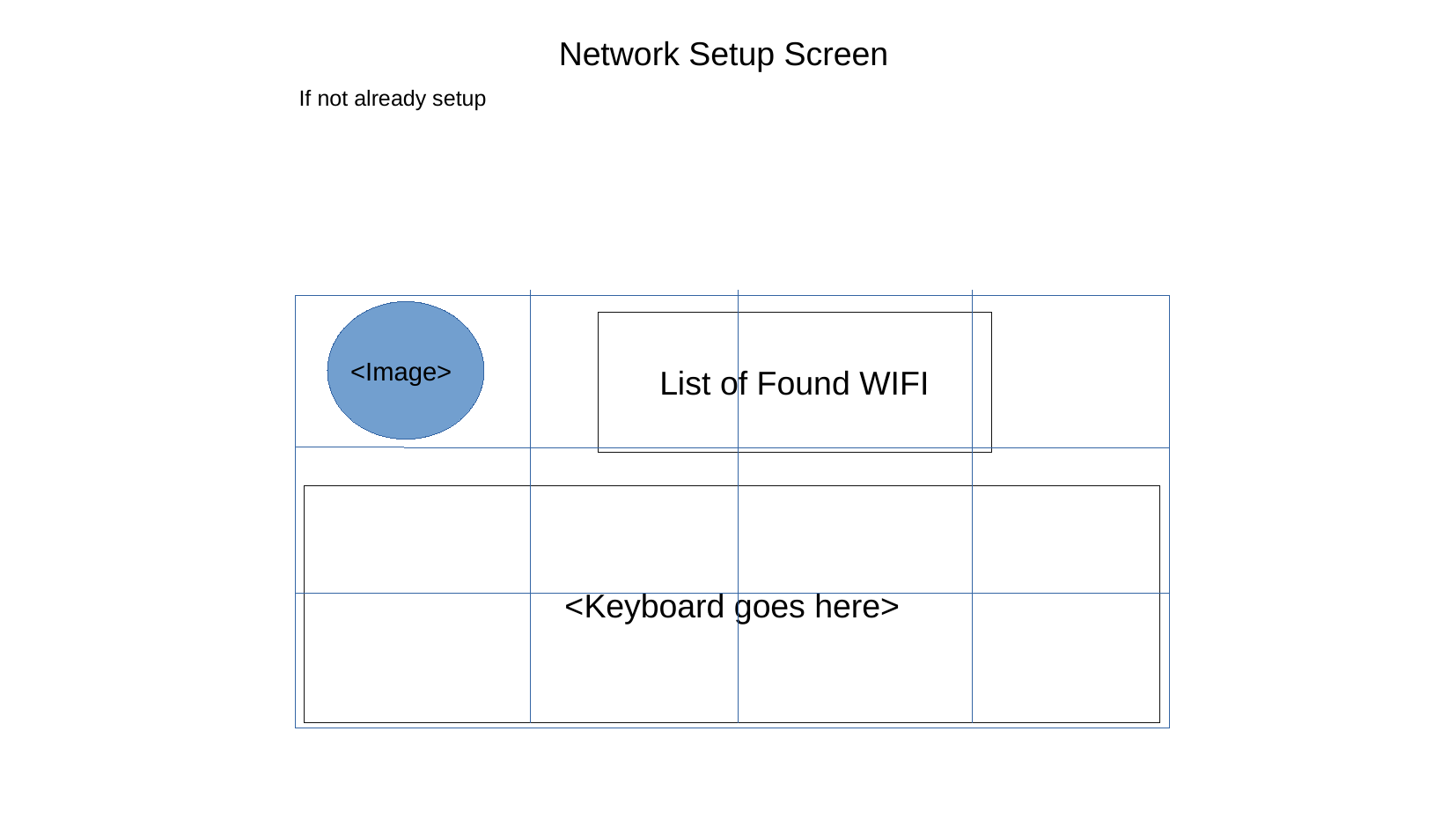

Network Setup Screen
If not already setup

<Image>
List of Found WIFI
<Keyboard goes here>